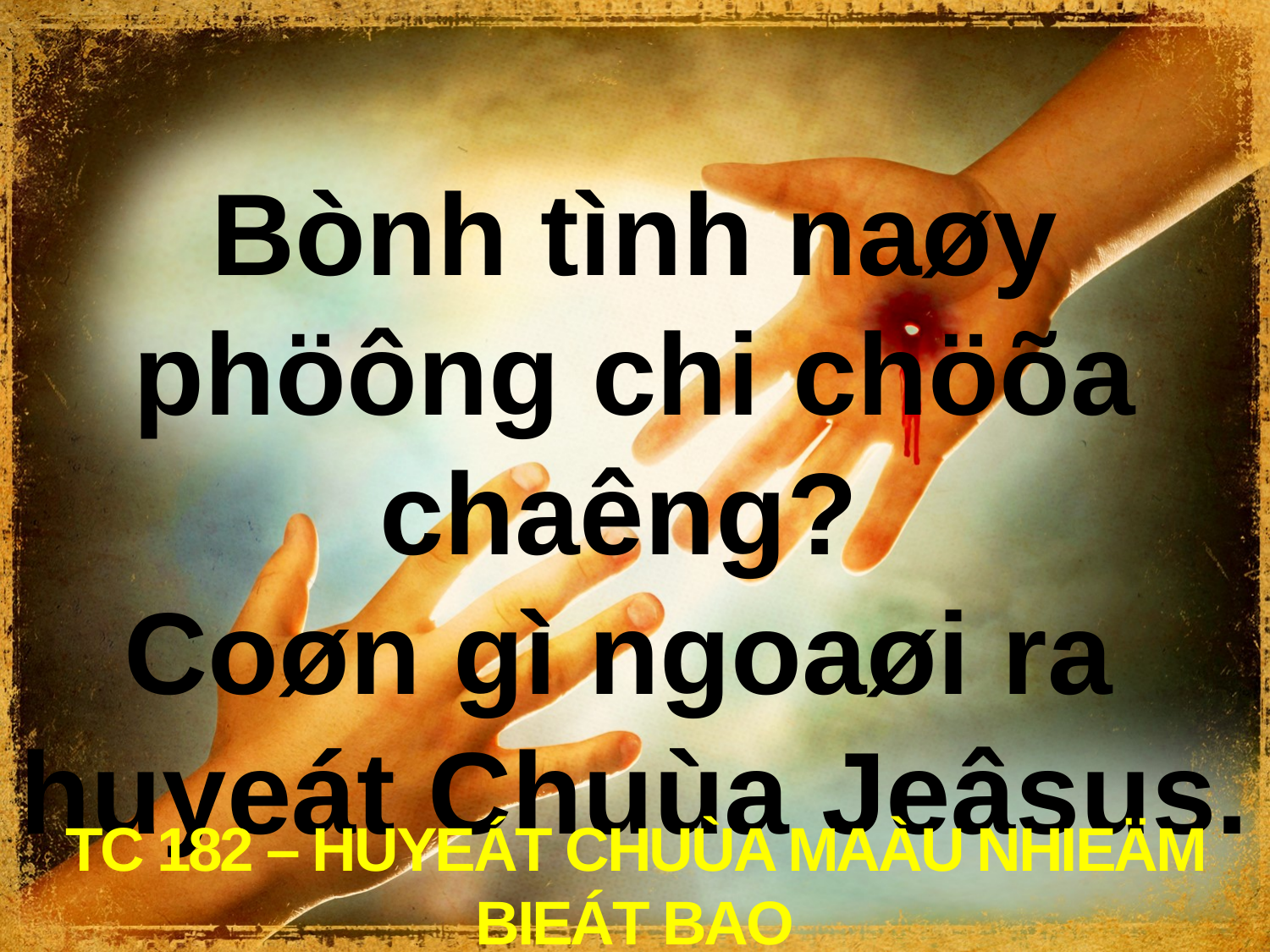

Bònh tình naøy phöông chi chöõa chaêng?
Coøn gì ngoaøi ra
huyeát Chuùa Jeâsus.
TC 182 – HUYEÁT CHUÙA MAÀU NHIEÄM BIEÁT BAO